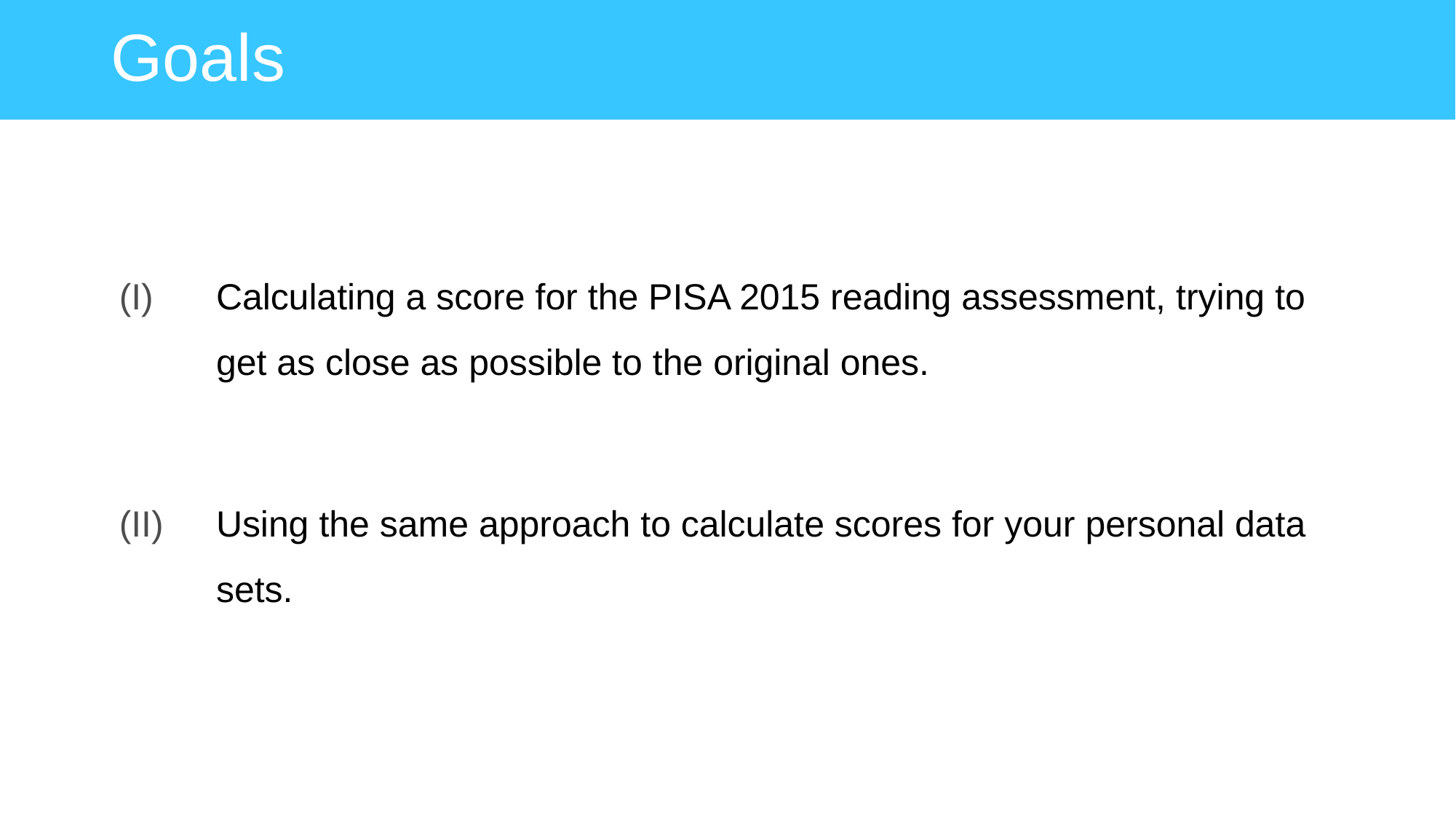

# Goals
Calculating a score for the PISA 2015 reading assessment, trying to get as close as possible to the original ones.

Using the same approach to calculate scores for your personal data sets.